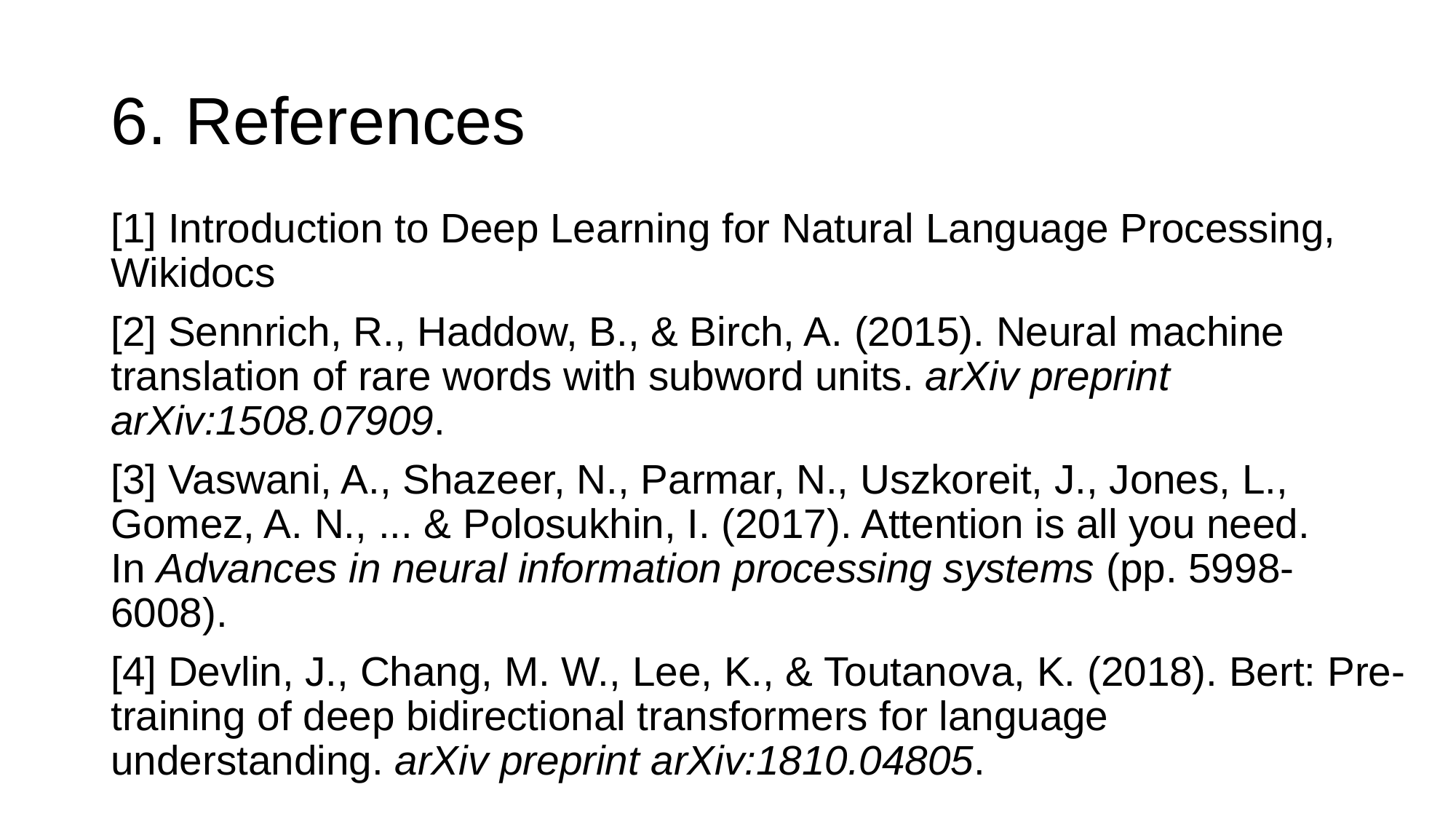

# 6. References
[1] Introduction to Deep Learning for Natural Language Processing, Wikidocs
[2] Sennrich, R., Haddow, B., & Birch, A. (2015). Neural machine translation of rare words with subword units. arXiv preprint arXiv:1508.07909.
[3] Vaswani, A., Shazeer, N., Parmar, N., Uszkoreit, J., Jones, L., Gomez, A. N., ... & Polosukhin, I. (2017). Attention is all you need. In Advances in neural information processing systems (pp. 5998-6008).
[4] Devlin, J., Chang, M. W., Lee, K., & Toutanova, K. (2018). Bert: Pre-training of deep bidirectional transformers for language understanding. arXiv preprint arXiv:1810.04805.